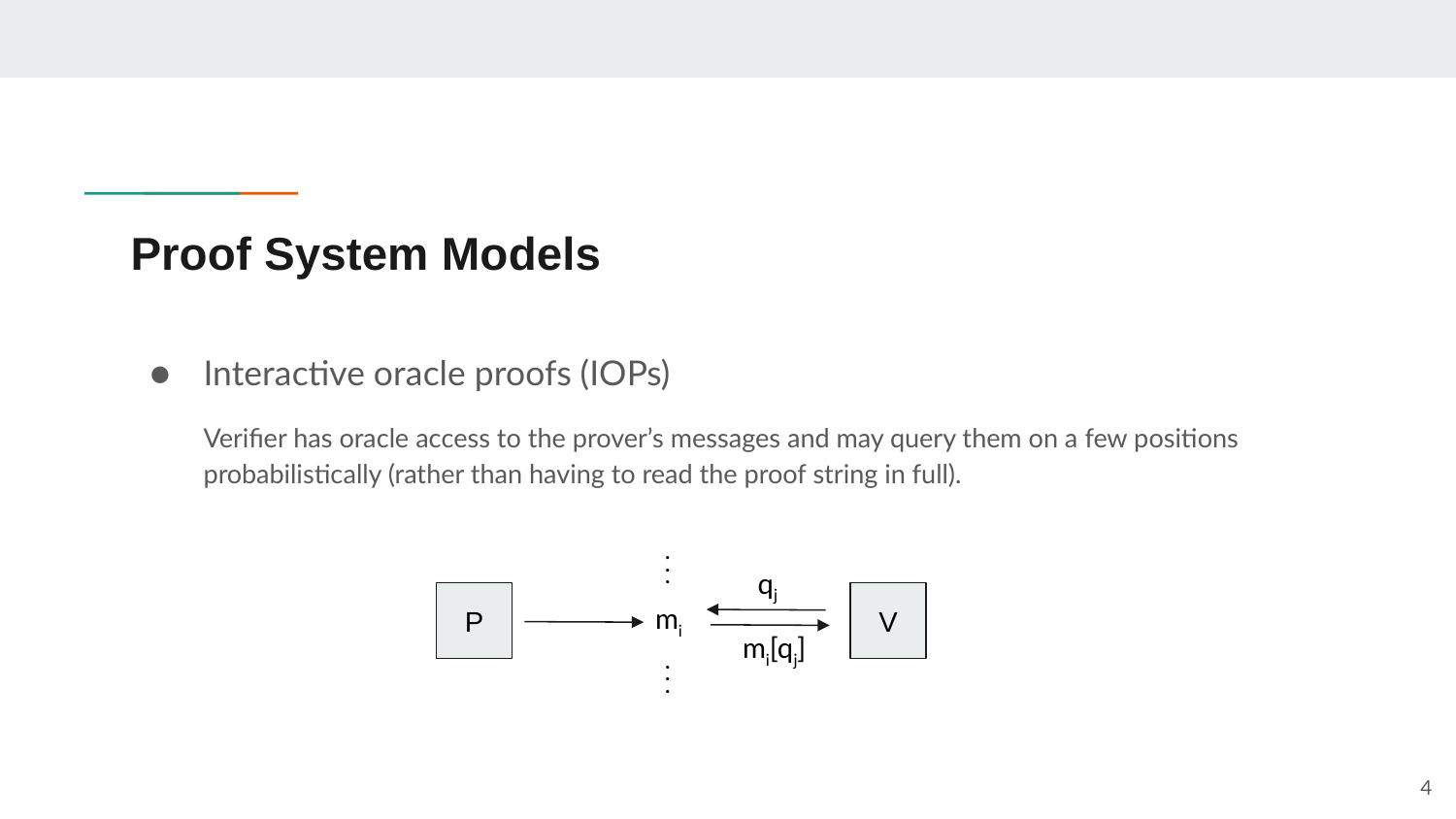

# Proof System Models
Interactive oracle proofs (IOPs)
Verifier has oracle access to the prover’s messages and may query them on a few positions probabilistically (rather than having to read the proof string in full).

.
.
.
qj
mi
mi[qj]
P
V
.
.
.
4